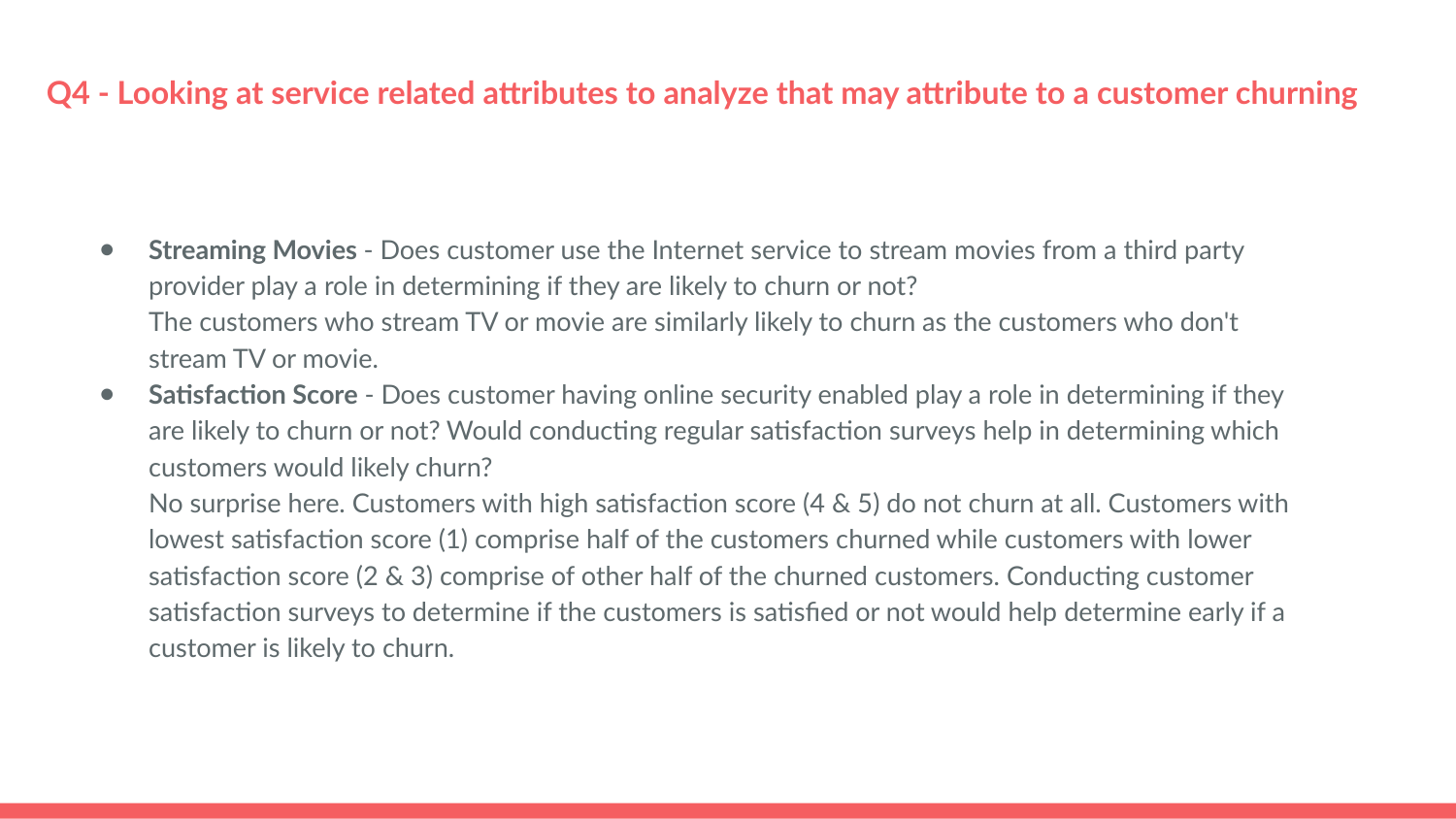

# Q4 - Looking at service related attributes to analyze that may attribute to a customer churning

Streaming Movies - Does customer use the Internet service to stream movies from a third party provider play a role in determining if they are likely to churn or not?
The customers who stream TV or movie are similarly likely to churn as the customers who don't stream TV or movie.
Satisfaction Score - Does customer having online security enabled play a role in determining if they are likely to churn or not? Would conducting regular satisfaction surveys help in determining which customers would likely churn?
No surprise here. Customers with high satisfaction score (4 & 5) do not churn at all. Customers with lowest satisfaction score (1) comprise half of the customers churned while customers with lower satisfaction score (2 & 3) comprise of other half of the churned customers. Conducting customer satisfaction surveys to determine if the customers is satisfied or not would help determine early if a customer is likely to churn.